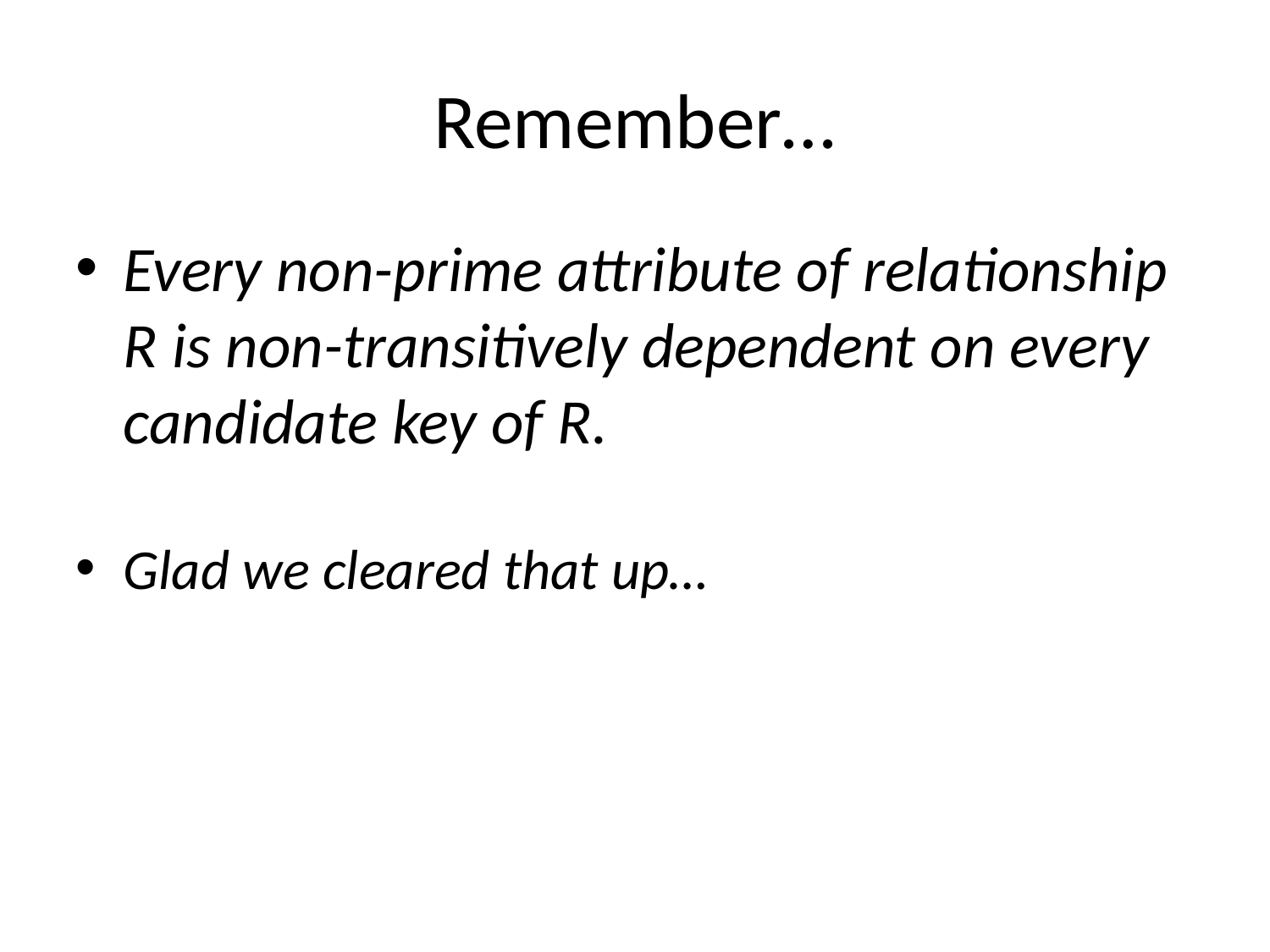

Remember…
Every non-prime attribute of relationship R is non-transitively dependent on every candidate key of R.

Glad we cleared that up…